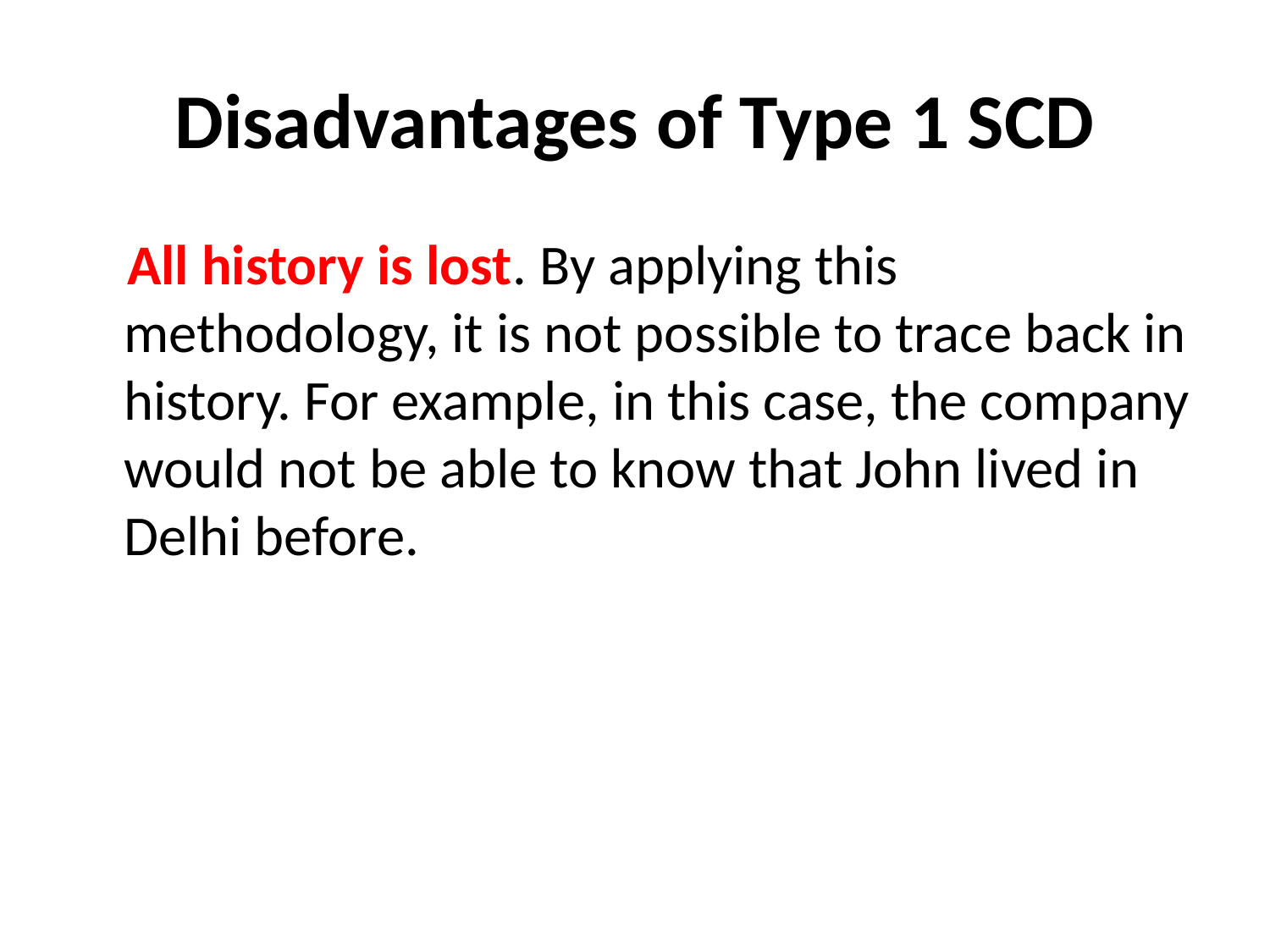

# Disadvantages of Type 1 SCD
    All history is lost. By applying this methodology, it is not possible to trace back in history. For example, in this case, the company would not be able to know that John lived in Delhi before.